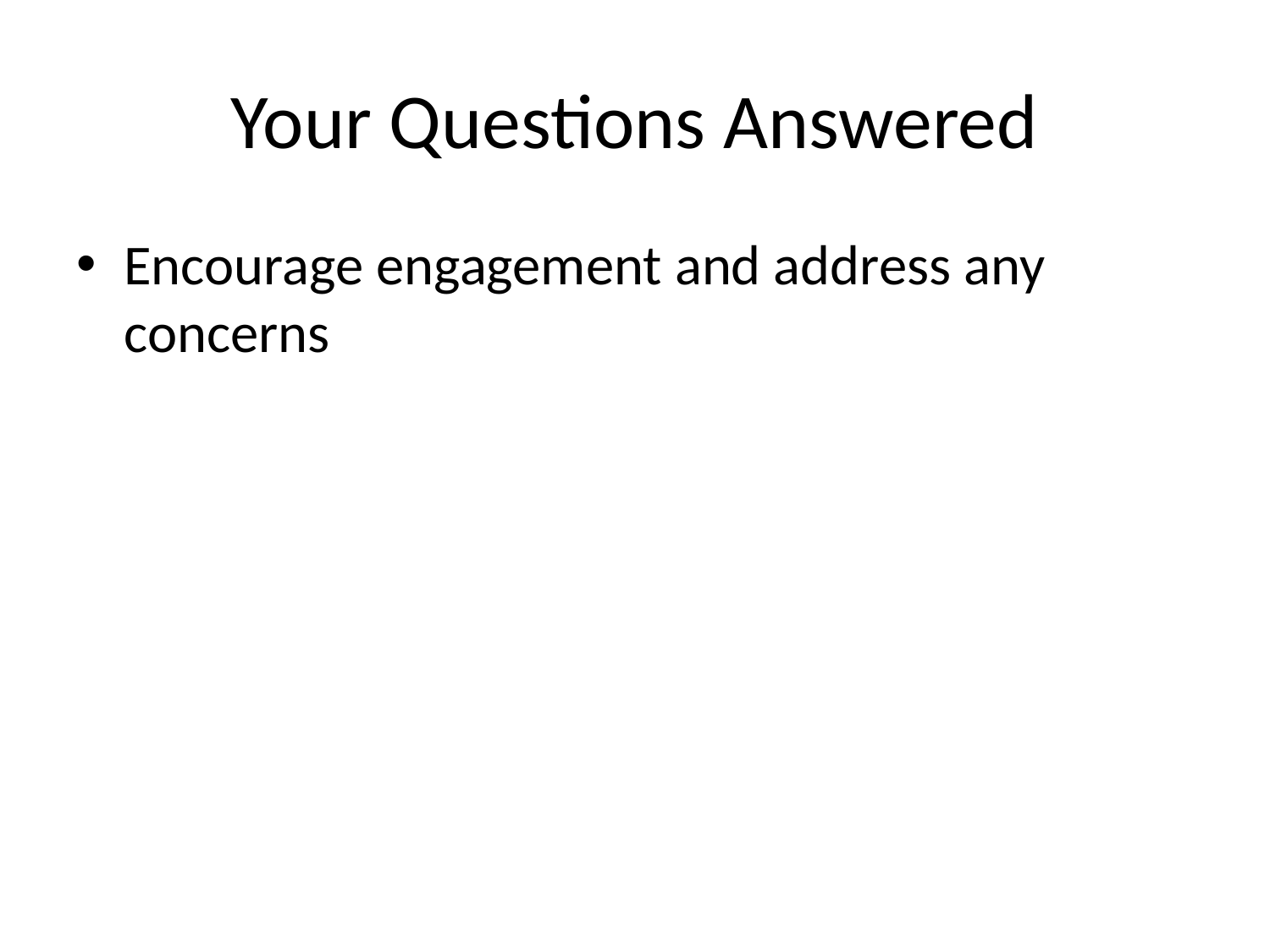

# Your Questions Answered
Encourage engagement and address any concerns